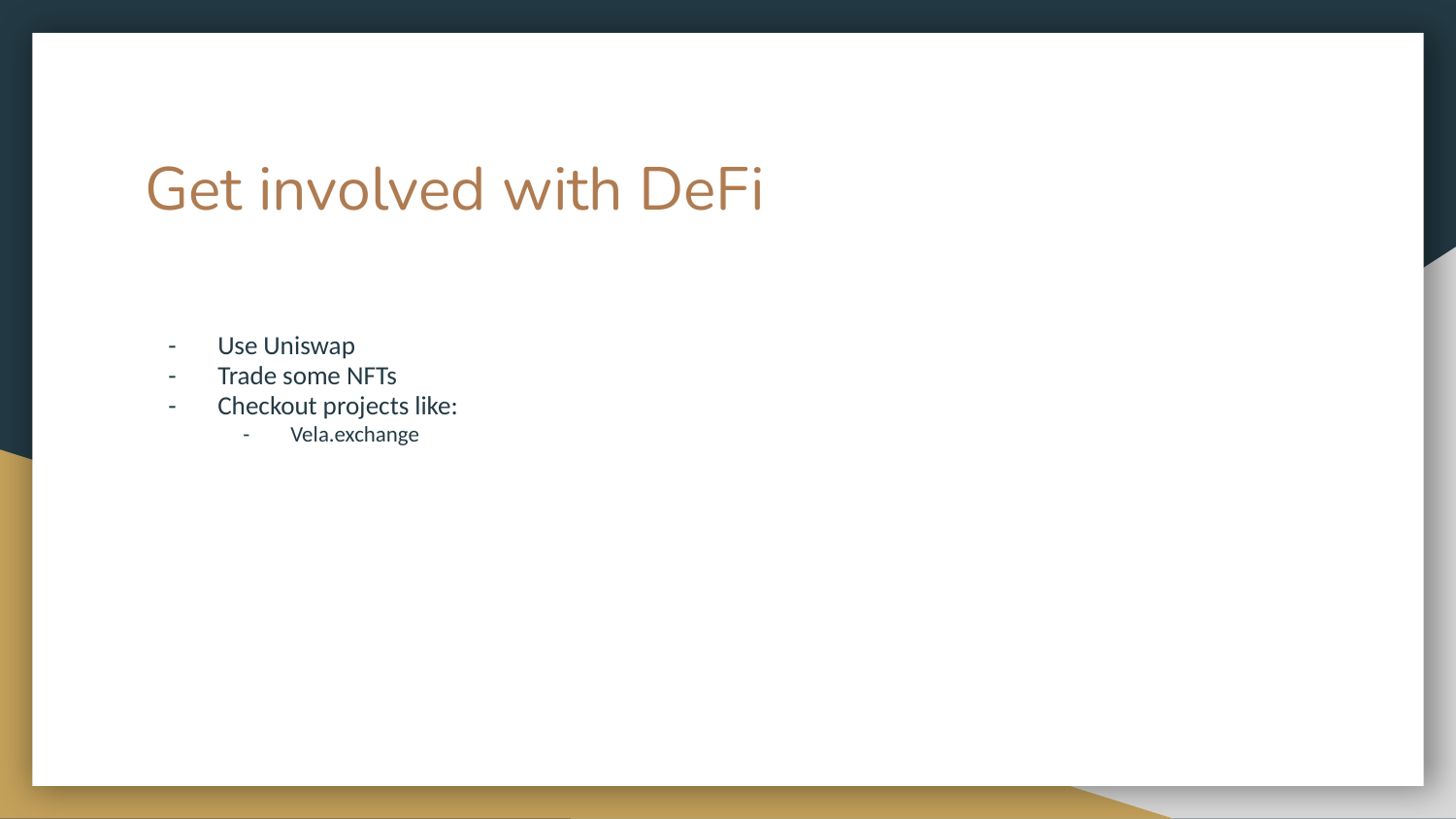

# Get involved with DeFi
Use Uniswap
Trade some NFTs
Checkout projects like:
Vela.exchange